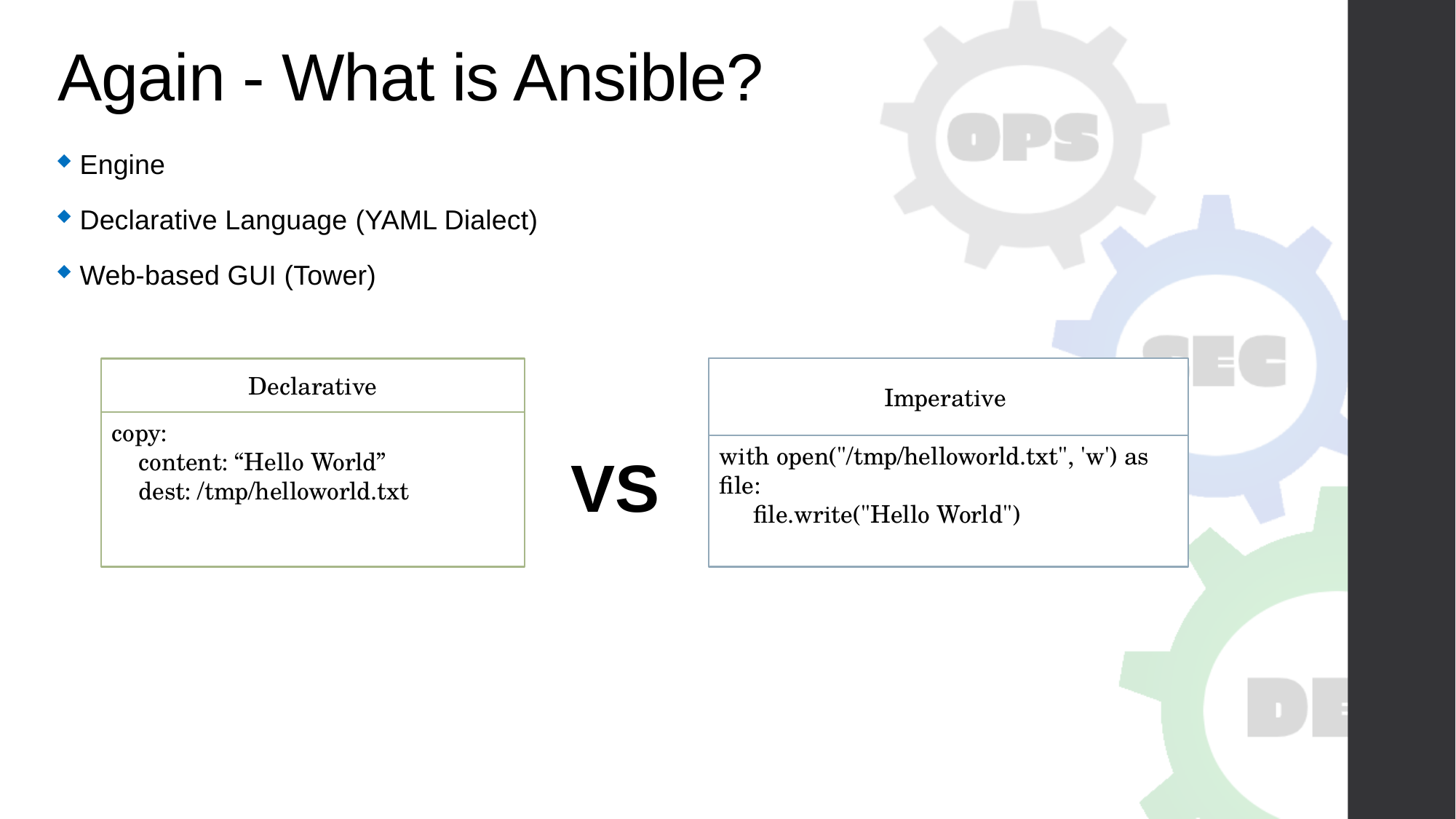

# Again - What is Ansible?
Engine
Declarative Language (YAML Dialect)
Web-based GUI (Tower)

Declarative
copy:
    content: “Hello World”
    dest: /tmp/helloworld.txt
Imperative
with open("/tmp/helloworld.txt", 'w') as file:
     file.write("Hello World")
VS